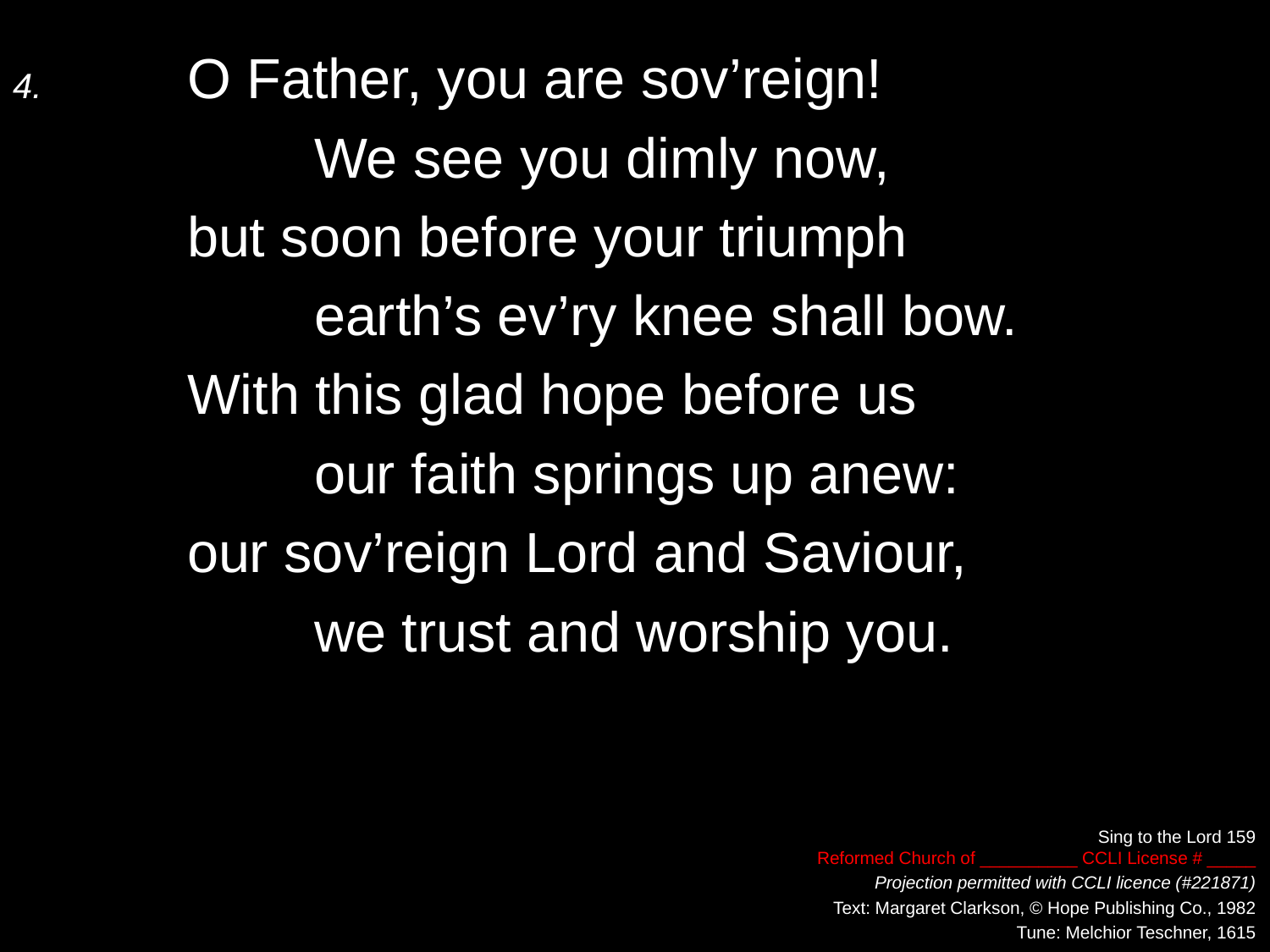

4.	O Father, you are sov’reign!
		We see you dimly now,
	but soon before your triumph
		earth’s ev’ry knee shall bow.
	With this glad hope before us
		our faith springs up anew:
	our sov’reign Lord and Saviour,
		we trust and worship you.
Sing to the Lord 159
Reformed Church of __________ CCLI License # _____
Projection permitted with CCLI licence (#221871)
Text: Margaret Clarkson, © Hope Publishing Co., 1982
Tune: Melchior Teschner, 1615